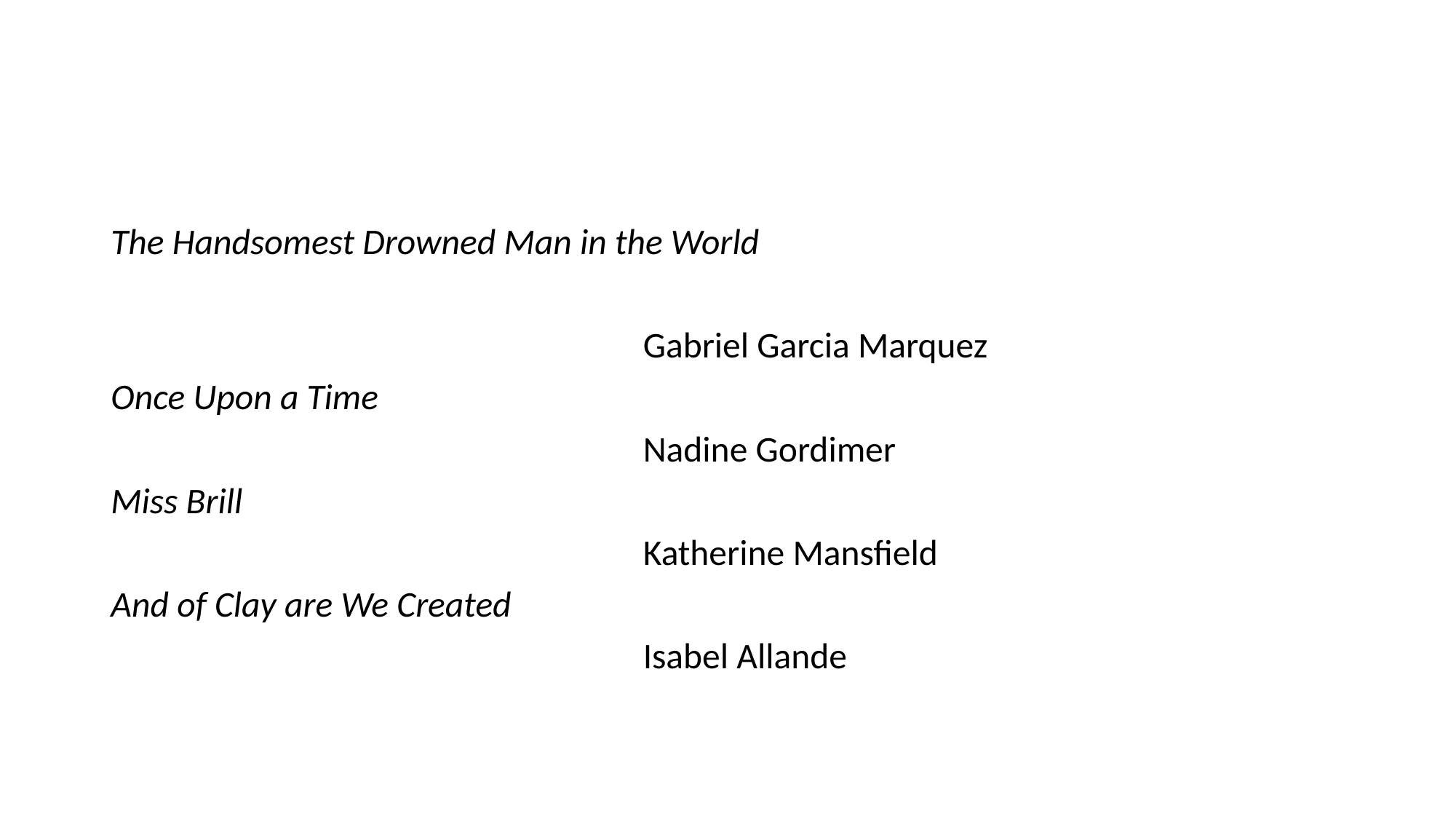

#
The Handsomest Drowned Man in the World

                                                                 Gabriel Garcia Marquez
Once Upon a Time
                                                                 Nadine Gordimer
Miss Brill
                                                                 Katherine Mansfield
And of Clay are We Created
                                                                 Isabel Allande